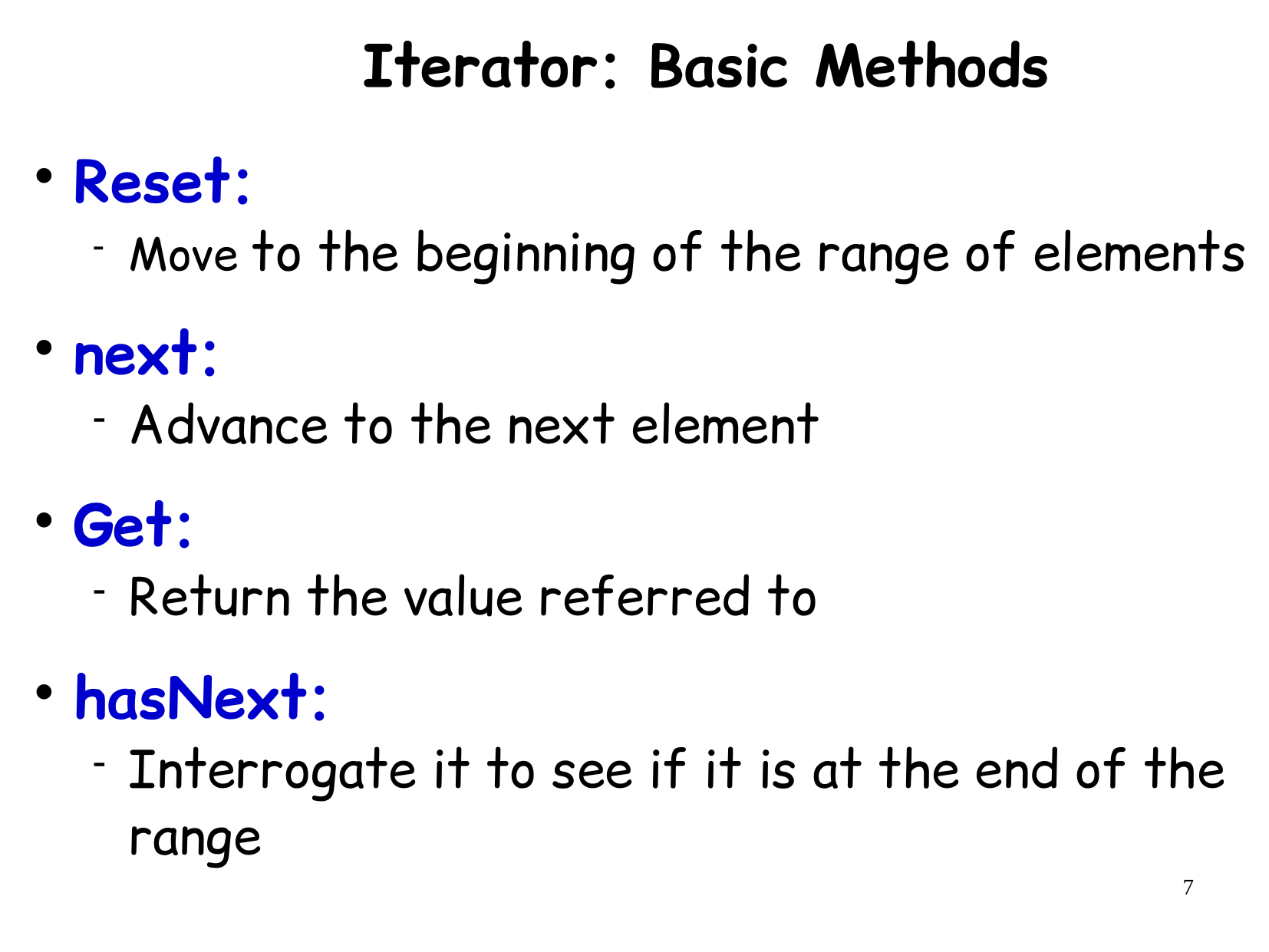

# Iterator: Basic Methods
Reset:
Move to the beginning of the range of elements
next:
Advance to the next element
Get:
Return the value referred to
hasNext:
Interrogate it to see if it is at the end of the range